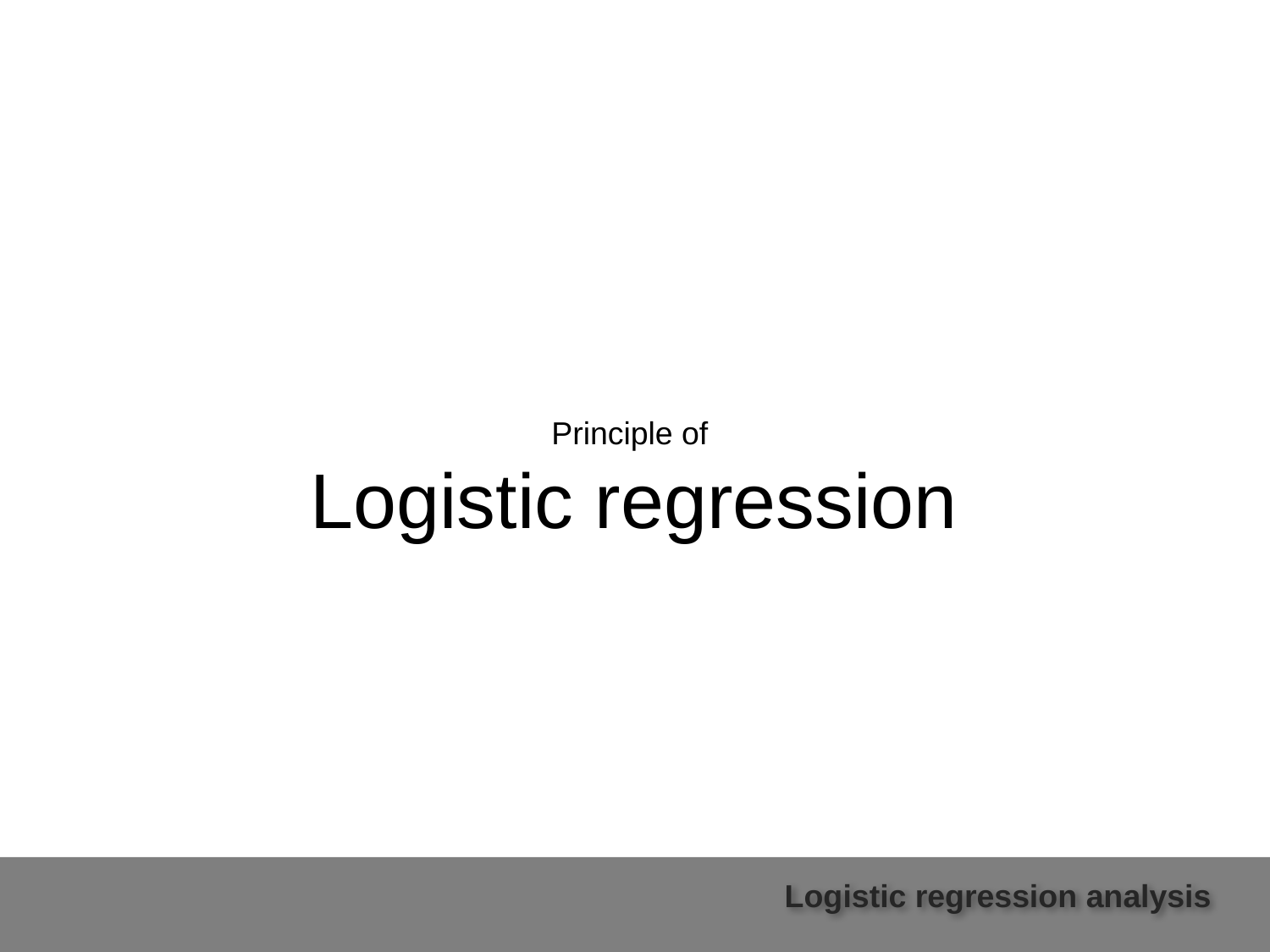

Principle of
Logistic regression

Logistic regression analysis